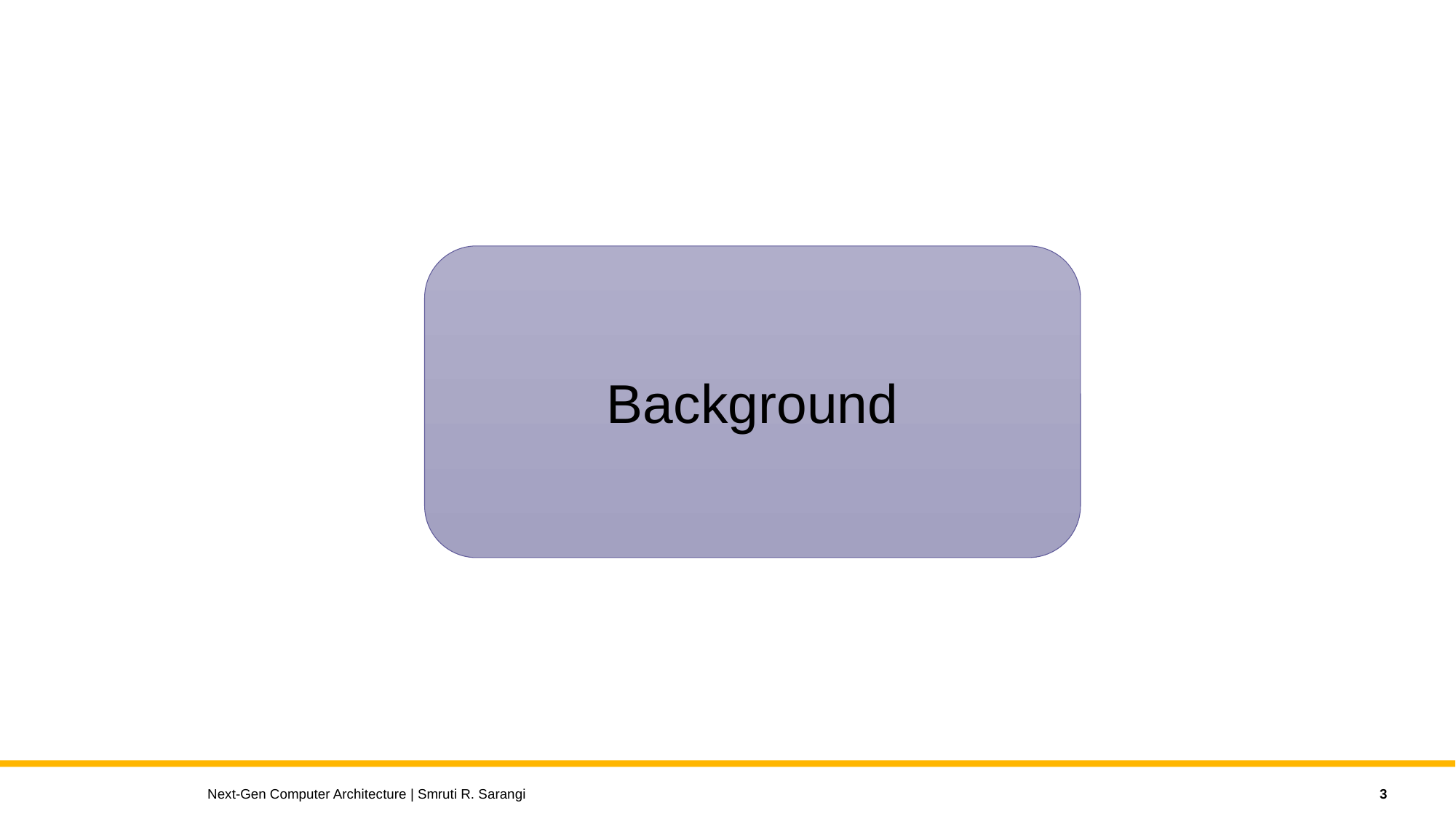

Background
3
Next-Gen Computer Architecture | Smruti R. Sarangi